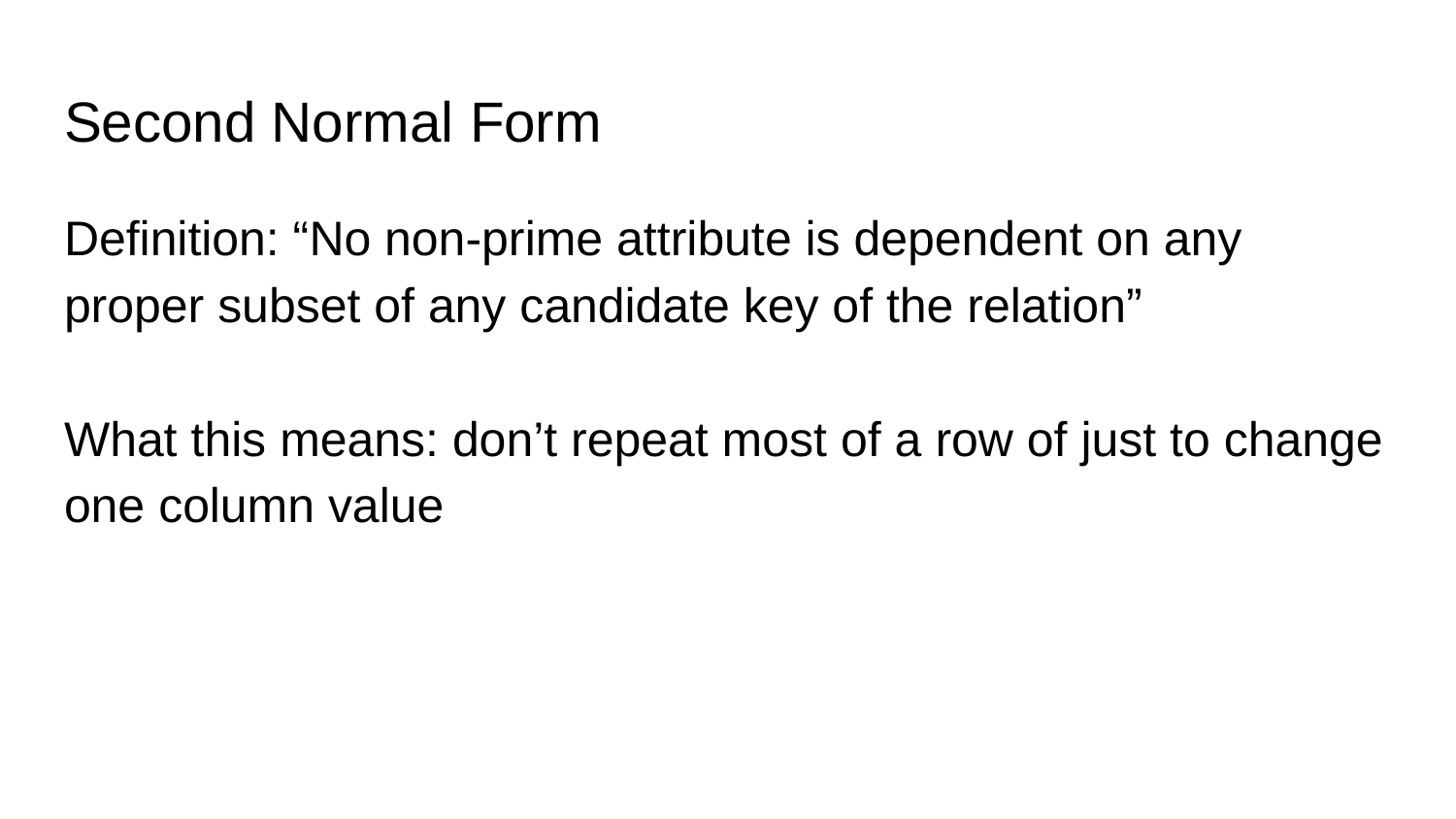

# Second Normal Form
Definition: “No non-prime attribute is dependent on any proper subset of any candidate key of the relation”

What this means: don’t repeat most of a row of just to change one column value